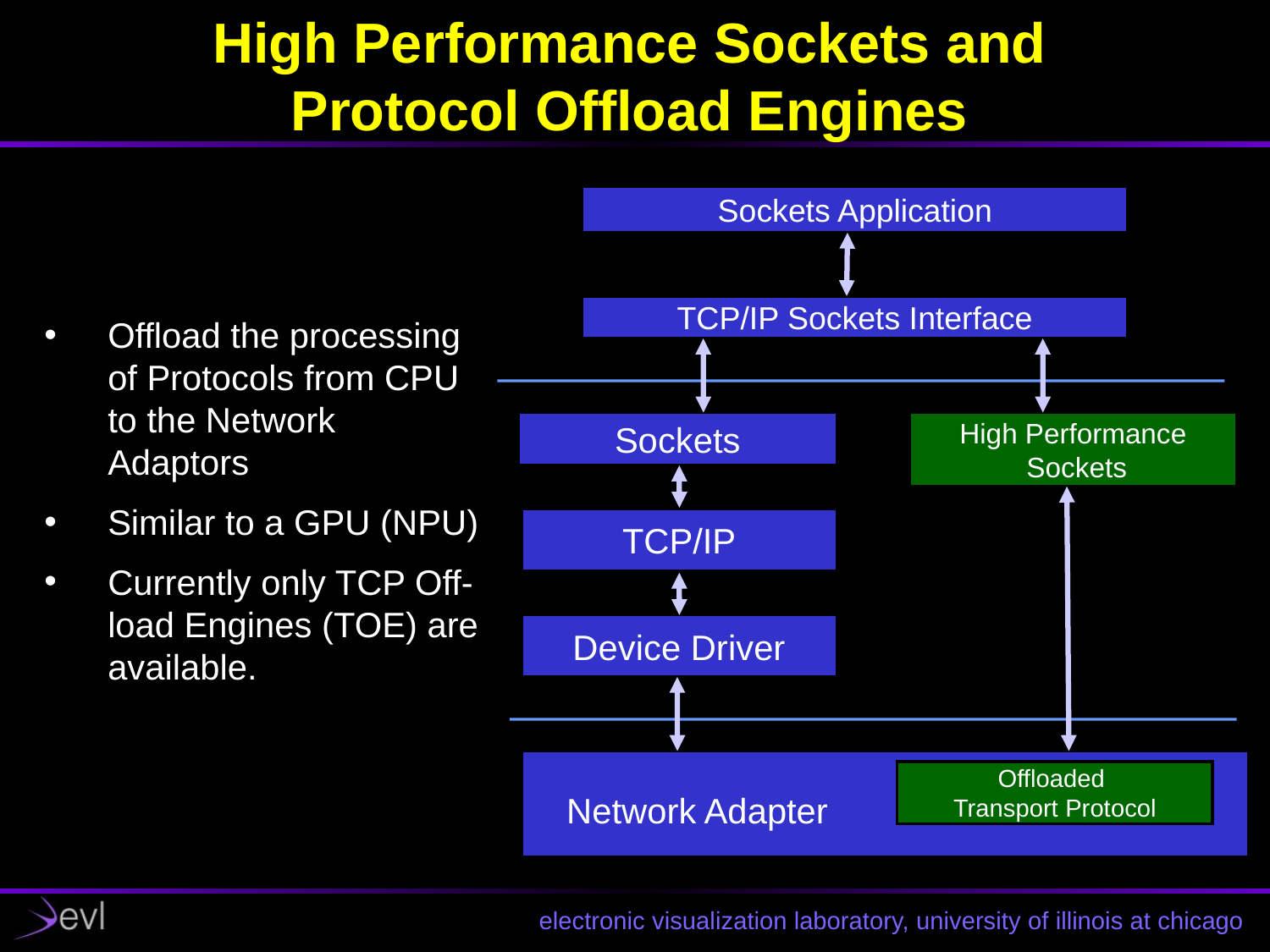

# High Performance Sockets and Protocol Offload Engines

Sockets Application

TCP/IP Sockets Interface
Offload the processing of Protocols from CPU to the Network Adaptors
Similar to a GPU (NPU)
Currently only TCP Off-load Engines (TOE) are available.

Sockets
High Performance
 Sockets

TCP/IP

Device Driver

Offloaded
Transport Protocol
Network Adapter